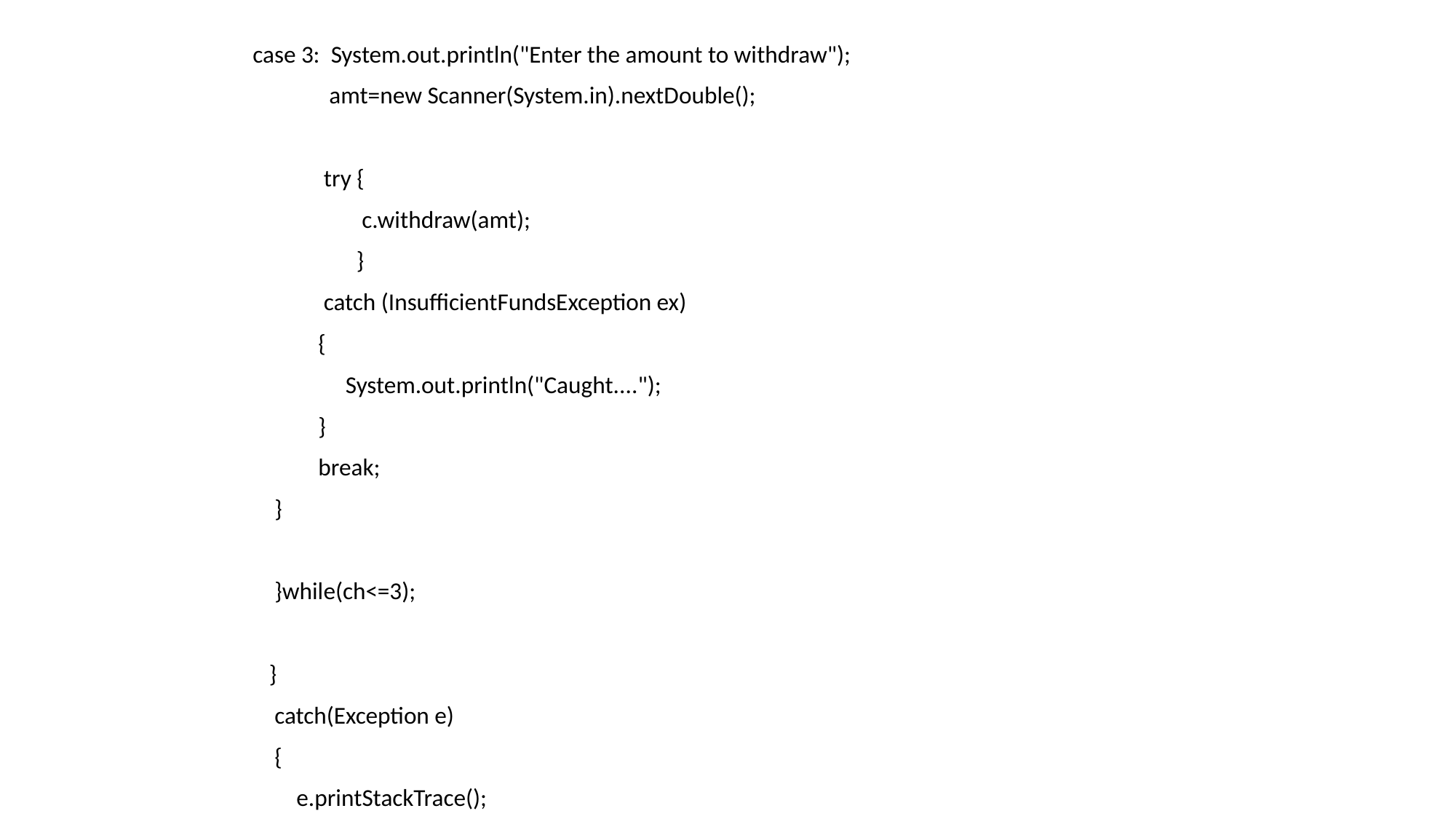

case 3:  System.out.println("Enter the amount to withdraw");
               amt=new Scanner(System.in).nextDouble();

              try {
                     c.withdraw(amt);
                    }
              catch (InsufficientFundsException ex)
             {
                  System.out.println("Caught....");
             }
             break;
     }

     }while(ch<=3);

    }
     catch(Exception e)
     {
         e.printStackTrace();
     }
 }
}